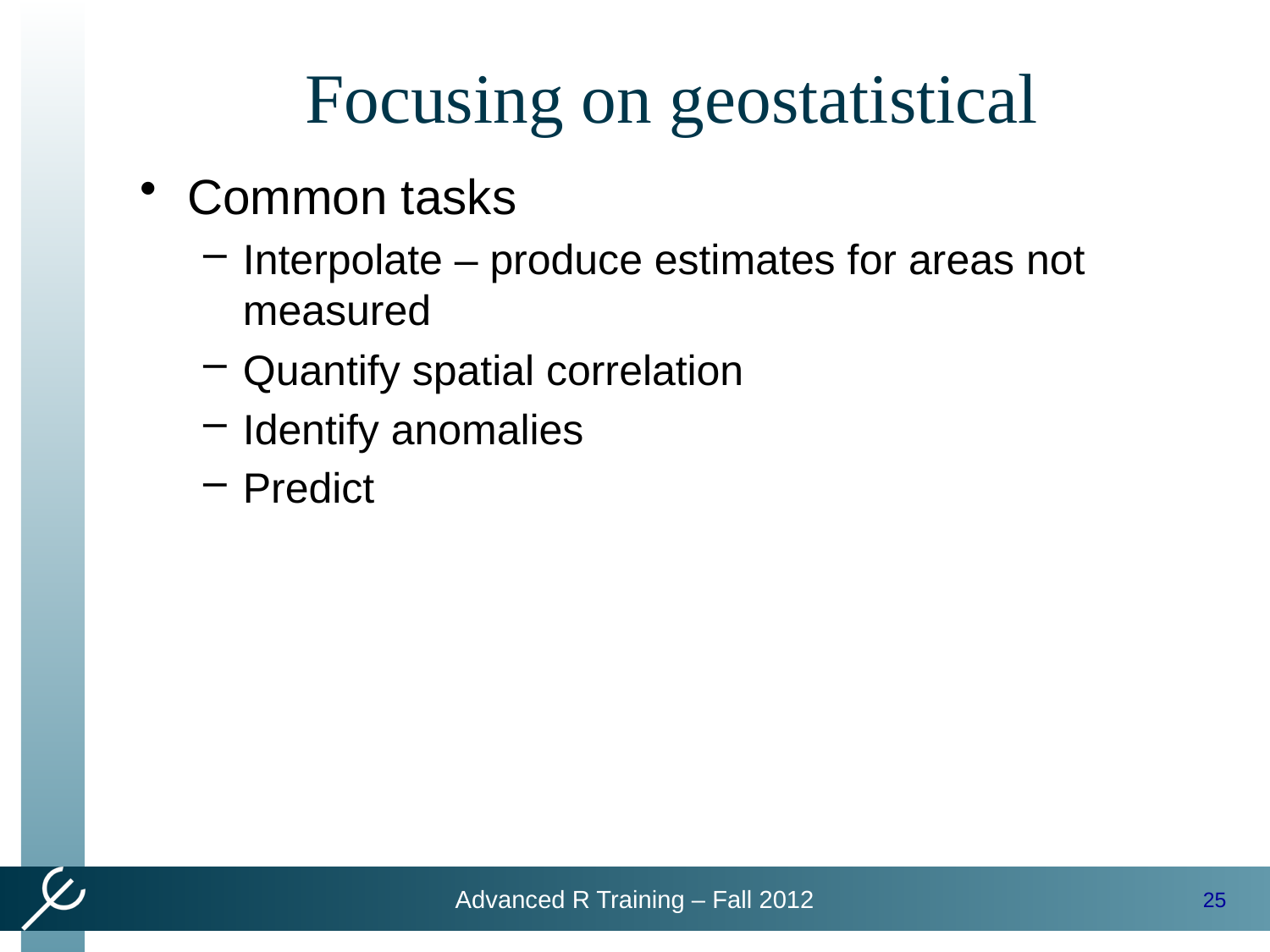

# Focusing on geostatistical
Common tasks
Interpolate – produce estimates for areas not measured
Quantify spatial correlation
Identify anomalies
Predict